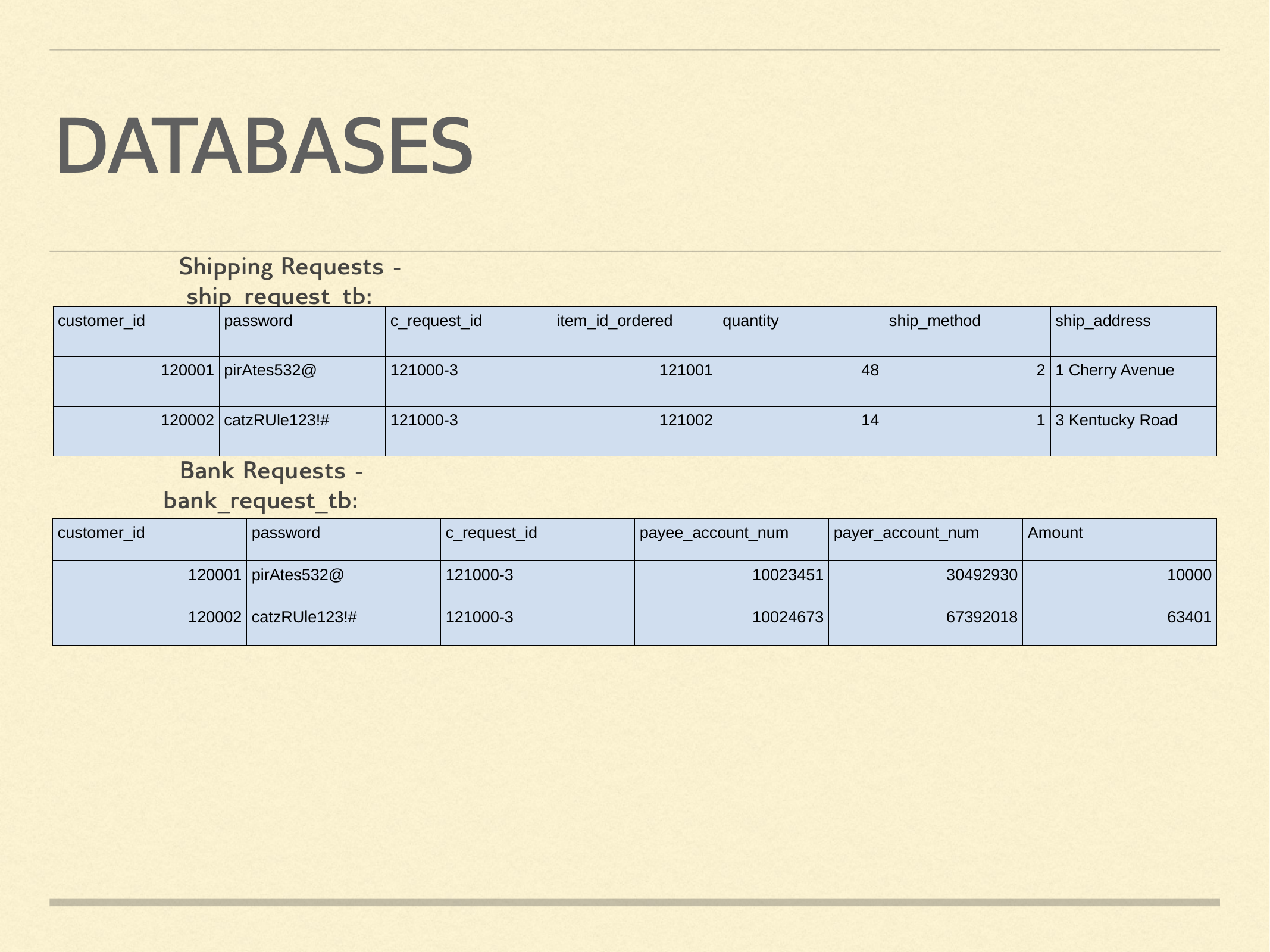

DATABASES
Shipping Requests - ship_request_tb:
| customer\_id | password | c\_request\_id | item\_id\_ordered | quantity | ship\_method | ship\_address |
| --- | --- | --- | --- | --- | --- | --- |
| 120001 | pirAtes532@ | 121000-3 | 121001 | 48 | 2 | 1 Cherry Avenue |
| 120002 | catzRUle123!# | 121000-3 | 121002 | 14 | 1 | 3 Kentucky Road |
Bank Requests - bank_request_tb:
| customer\_id | password | c\_request\_id | payee\_account\_num | payer\_account\_num | Amount |
| --- | --- | --- | --- | --- | --- |
| 120001 | pirAtes532@ | 121000-3 | 10023451 | 30492930 | 10000 |
| 120002 | catzRUle123!# | 121000-3 | 10024673 | 67392018 | 63401 |